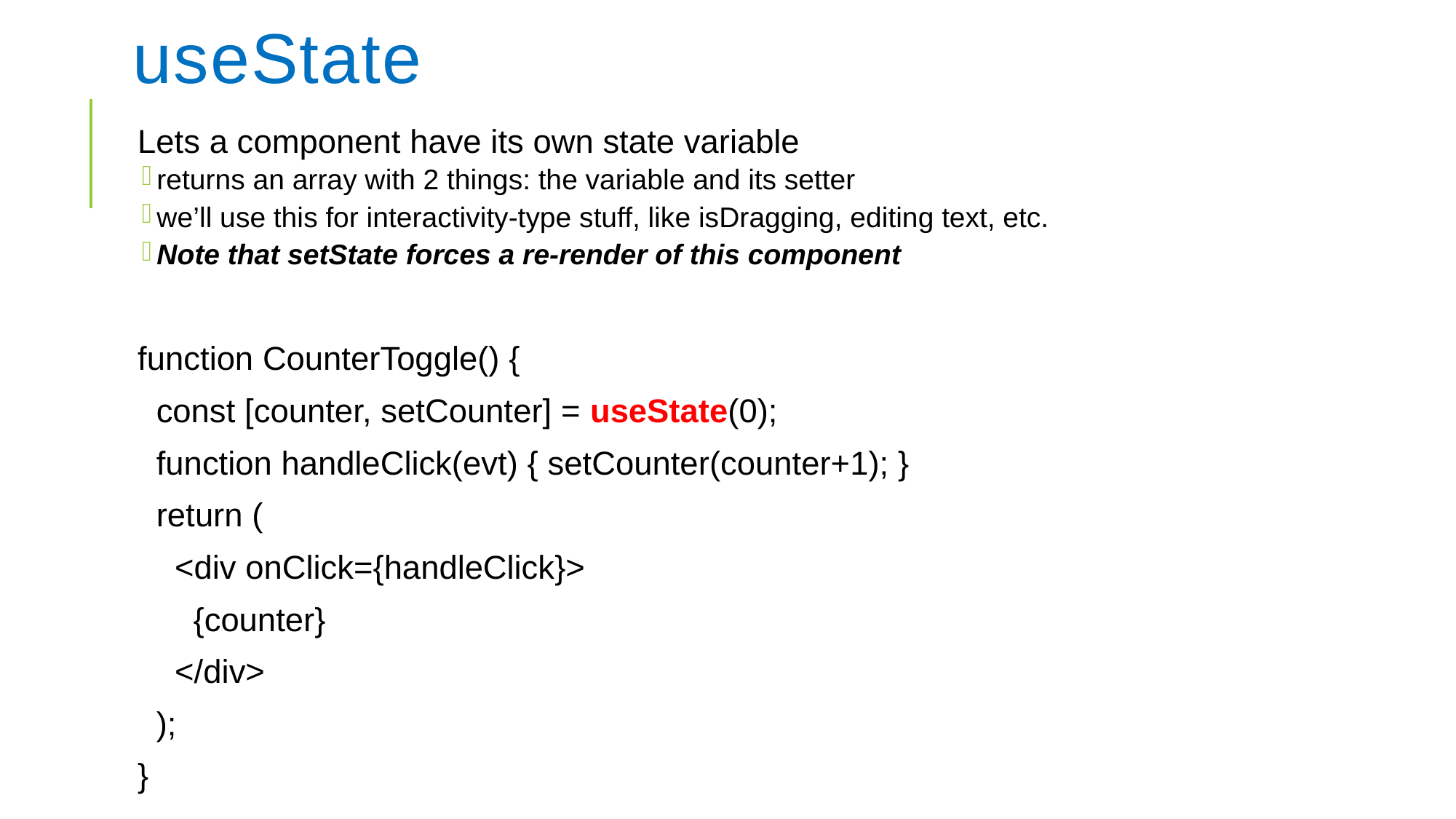

# useState
Lets a component have its own state variable
returns an array with 2 things: the variable and its setter
we’ll use this for interactivity-type stuff, like isDragging, editing text, etc.
Note that setState forces a re-render of this component

function CounterToggle() {
  const [counter, setCounter] = useState(0);
  function handleClick(evt) { setCounter(counter+1); }
  return (
    <div onClick={handleClick}>
      {counter}
    </div>
  );
}